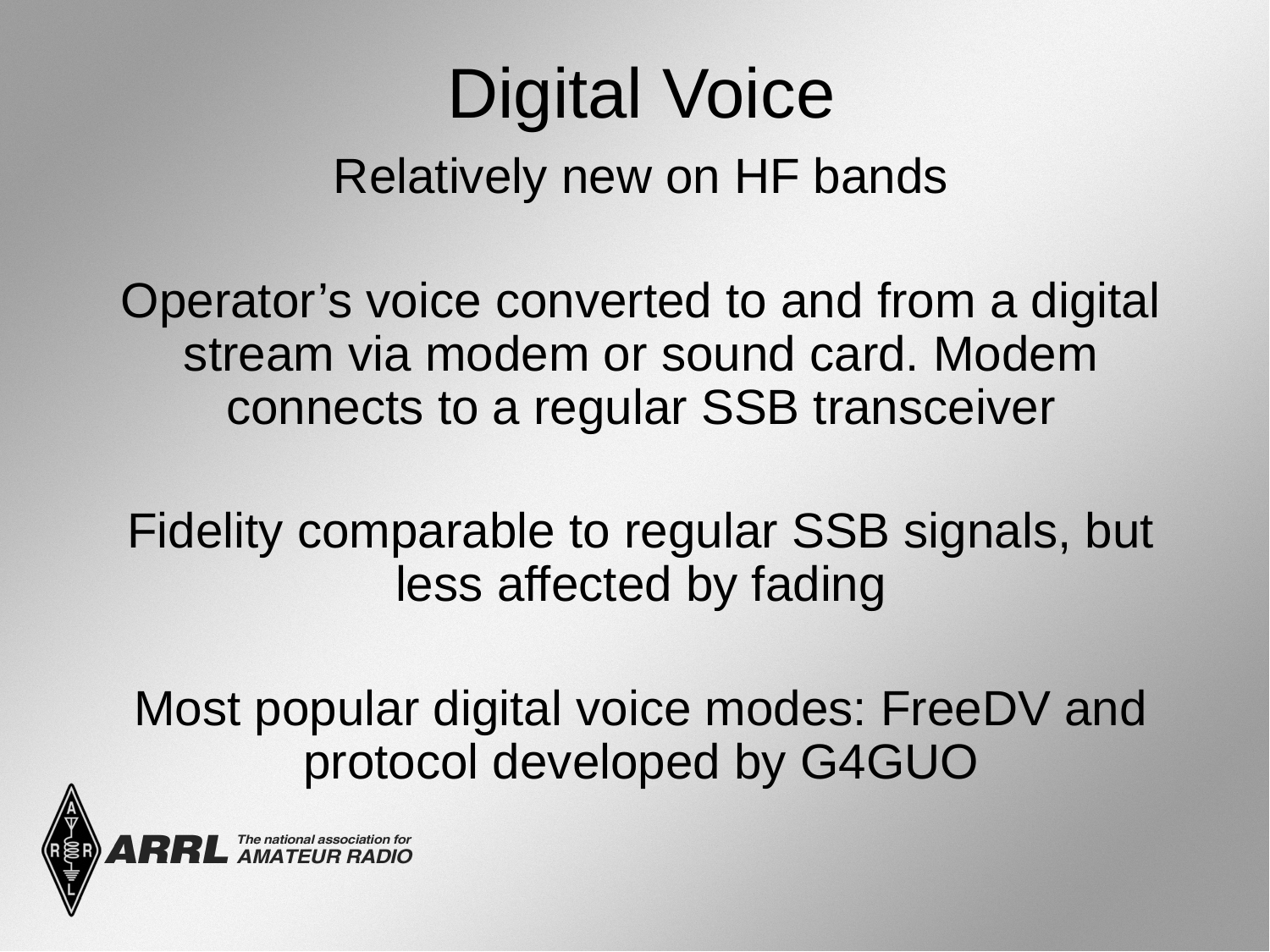

Digital Voice
Relatively new on HF bands

Operator’s voice converted to and from a digital stream via modem or sound card. Modem connects to a regular SSB transceiver

Fidelity comparable to regular SSB signals, but less affected by fading

Most popular digital voice modes: FreeDV and protocol developed by G4GUO